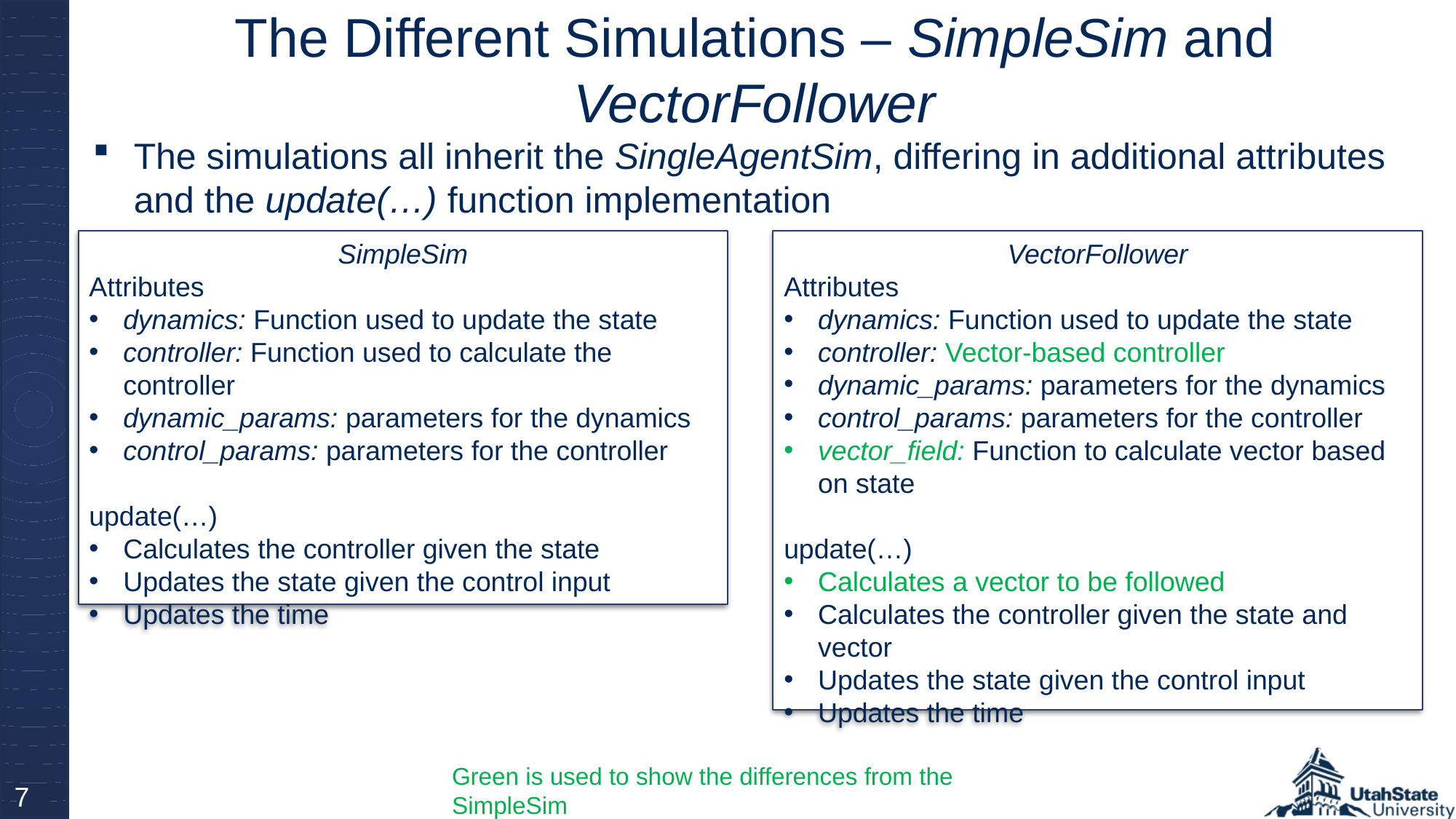

# The Different Simulations – SimpleSim and VectorFollower
The simulations all inherit the SingleAgentSim, differing in additional attributes and the update(…) function implementation
SimpleSim
Attributes
dynamics: Function used to update the state
controller: Function used to calculate the controller
dynamic_params: parameters for the dynamics
control_params: parameters for the controller

update(…)
Calculates the controller given the state
Updates the state given the control input
Updates the time

VectorFollower
Attributes
dynamics: Function used to update the state
controller: Vector-based controller
dynamic_params: parameters for the dynamics
control_params: parameters for the controller
vector_field: Function to calculate vector based on state

update(…)
Calculates a vector to be followed
Calculates the controller given the state and vector
Updates the state given the control input
Updates the time

Green is used to show the differences from the SimpleSim
7